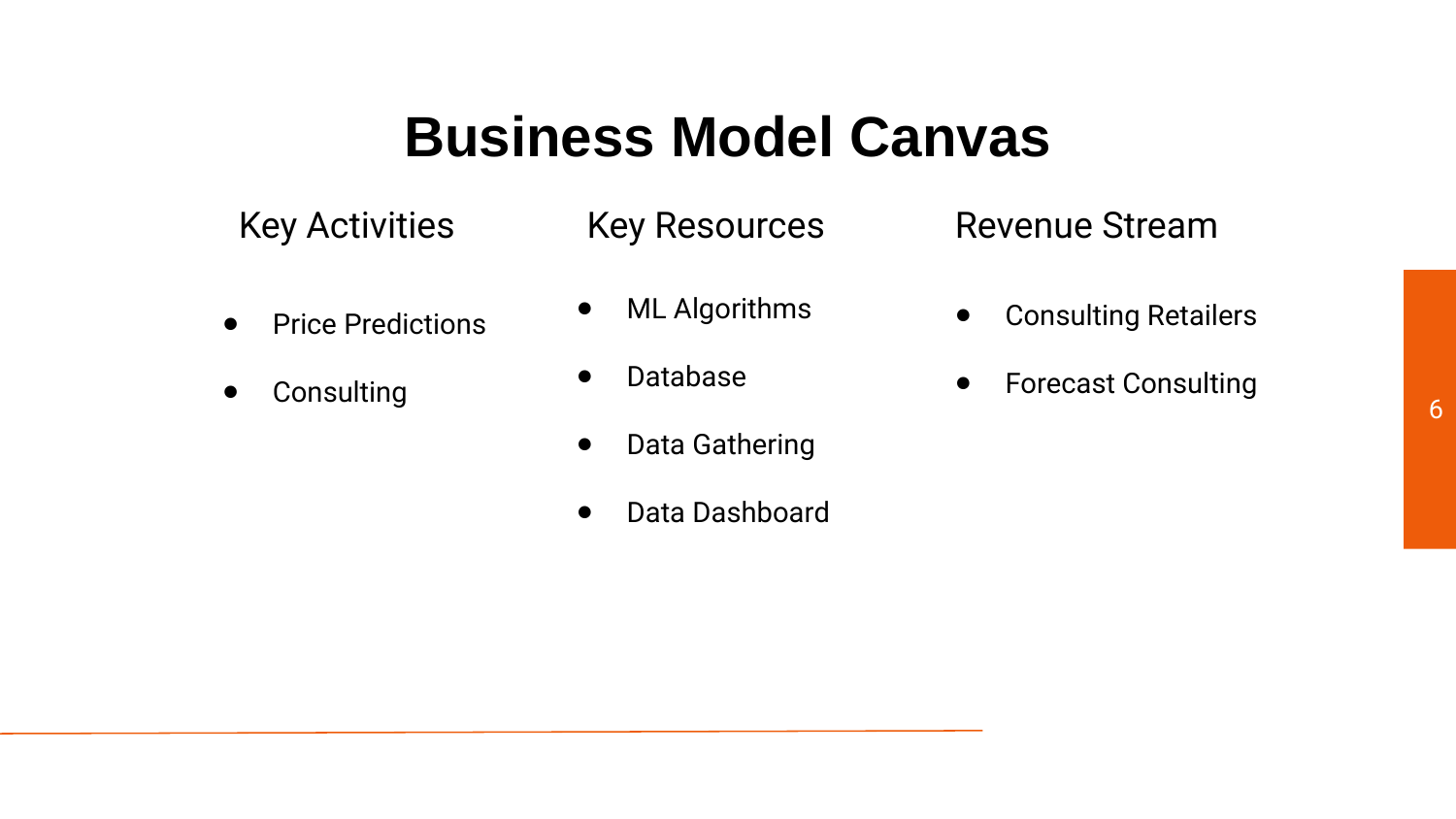

# Business Model Canvas
Key Activities

Key Resources

Revenue Stream
ML Algorithms
Database
Data Gathering
Data Dashboard
Consulting Retailers
Forecast Consulting
Price Predictions
Consulting
6